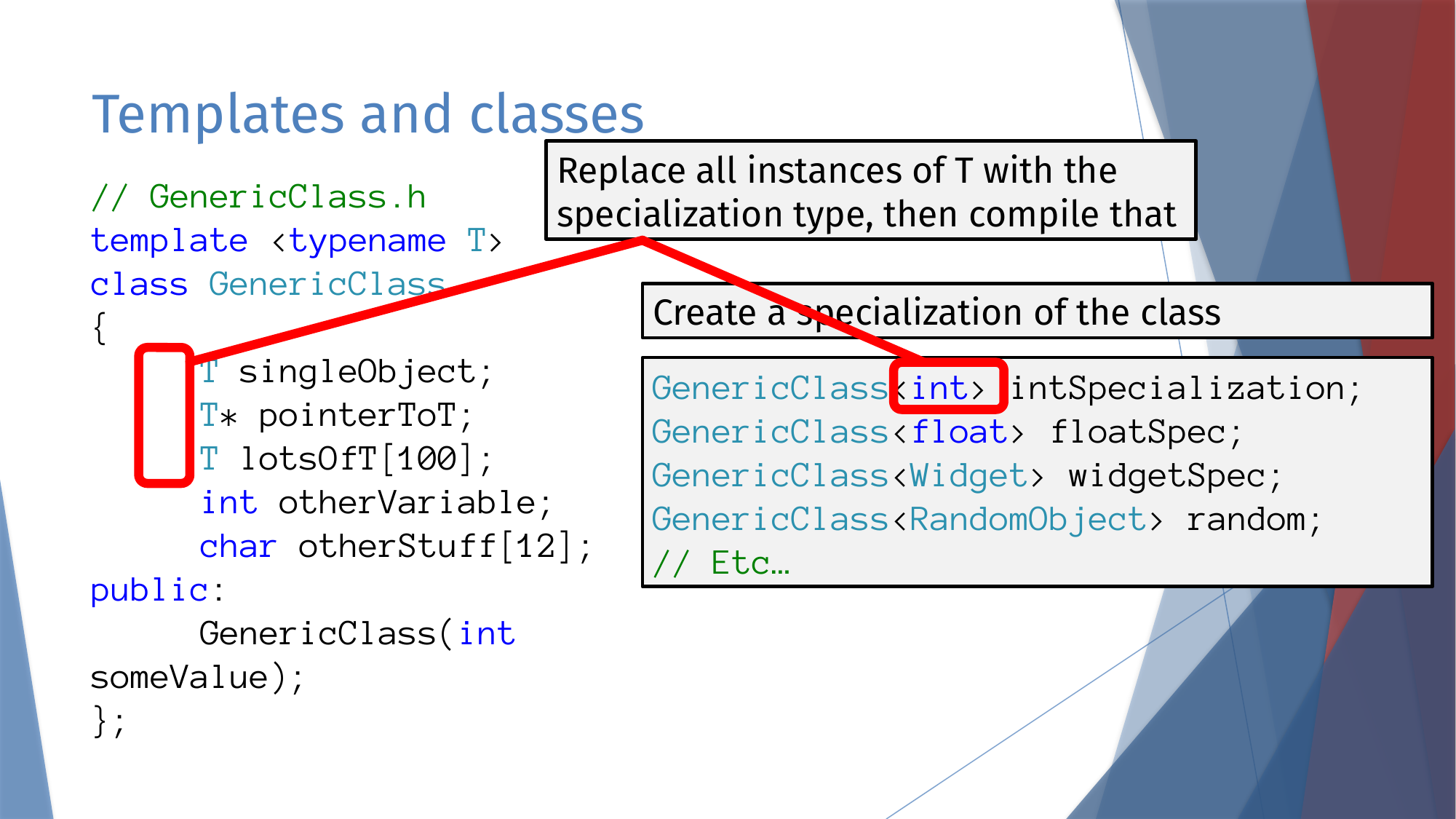

# Templates and classes
Replace all instances of T with the specialization type, then compile that

// GenericClass.h
template <typename T>
class GenericClass
{
	T singleObject;
	T* pointerToT;
	T lotsOfT[100];
	int otherVariable;
	char otherStuff[12];
public:
	GenericClass(int someValue);
};
Create a specialization of the class
GenericClass<int> intSpecialization;
GenericClass<float> floatSpec;
GenericClass<Widget> widgetSpec;
GenericClass<RandomObject> random;
// Etc…